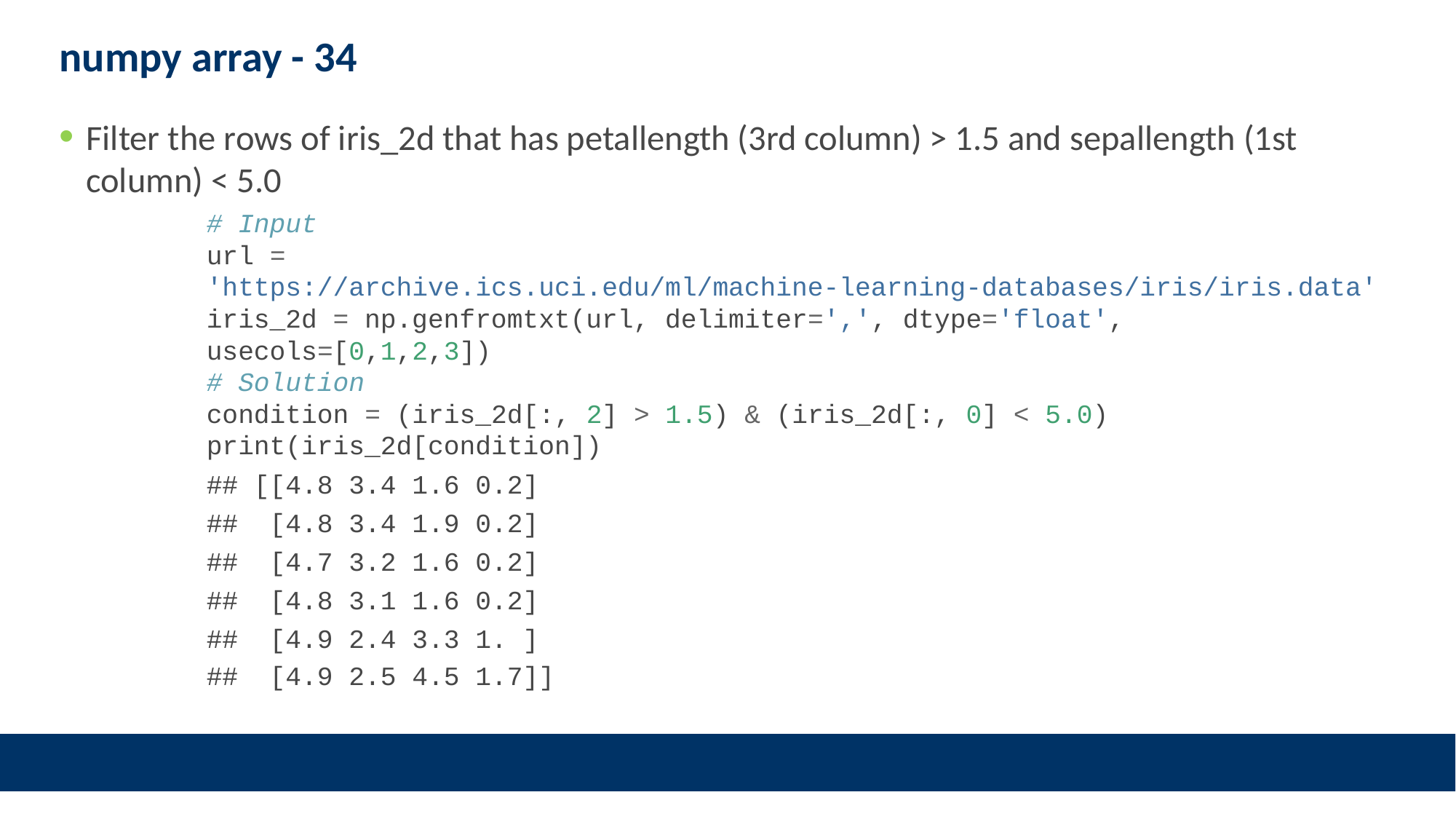

# numpy array - 34
Filter the rows of iris_2d that has petallength (3rd column) > 1.5 and sepallength (1st column) < 5.0
# Input url = 'https://archive.ics.uci.edu/ml/machine-learning-databases/iris/iris.data' iris_2d = np.genfromtxt(url, delimiter=',', dtype='float', usecols=[0,1,2,3]) # Solution condition = (iris_2d[:, 2] > 1.5) & (iris_2d[:, 0] < 5.0) print(iris_2d[condition])
## [[4.8 3.4 1.6 0.2]
##  [4.8 3.4 1.9 0.2]
##  [4.7 3.2 1.6 0.2]
##  [4.8 3.1 1.6 0.2]
##  [4.9 2.4 3.3 1. ]
##  [4.9 2.5 4.5 1.7]]